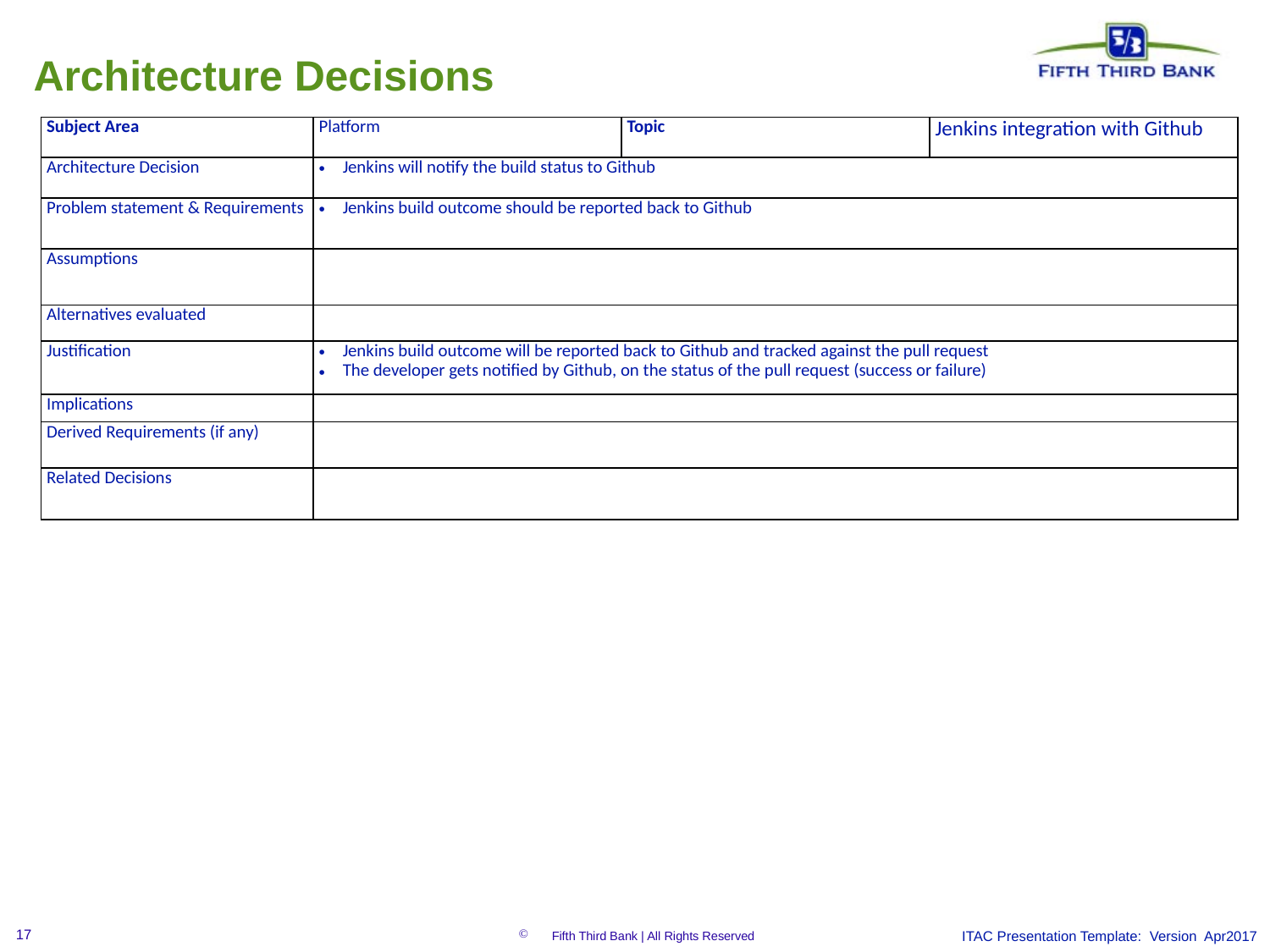

Architecture Decisions
| Subject Area | Platform | Topic | Jenkins integration with Github |
| --- | --- | --- | --- |
| Architecture Decision | Jenkins will notify the build status to Github |  |  |
| Problem statement & Requirements | Jenkins build outcome should be reported back to Github |  |  |
| Assumptions |  |  |  |
| Alternatives evaluated |  |  |  |
| Justification | Jenkins build outcome will be reported back to Github and tracked against the pull request The developer gets notified by Github, on the status of the pull request (success or failure) |  |  |
| Implications |  |  |  |
| Derived Requirements (if any) |  |  |  |
| Related Decisions |  |  |  |
ITAC Presentation Template:  Version  Apr2017